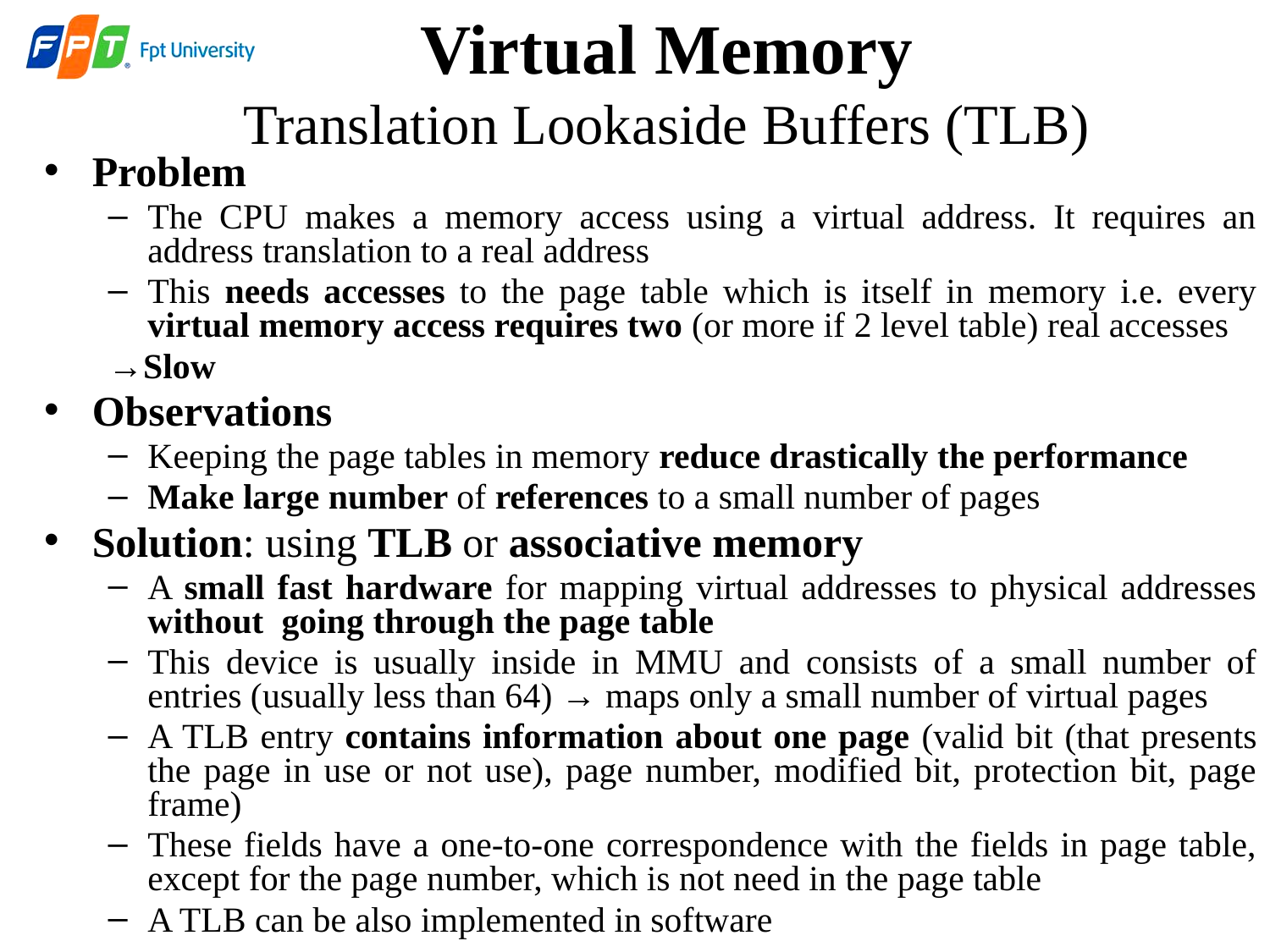

Virtual Memory
Translation Lookaside Buffers (TLB)
Problem
The CPU makes a memory access using a virtual address. It requires an address translation to a real address
This needs accesses to the page table which is itself in memory i.e. every virtual memory access requires two (or more if 2 level table) real accesses
→Slow
Observations
Keeping the page tables in memory reduce drastically the performance
Make large number of references to a small number of pages
Solution: using TLB or associative memory
A small fast hardware for mapping virtual addresses to physical addresses without  going through the page table
This device is usually inside in MMU and consists of a small number of entries (usually less than 64) → maps only a small number of virtual pages
A TLB entry contains information about one page (valid bit (that presents the page in use or not use), page number, modified bit, protection bit, page frame)
These fields have a one-to-one correspondence with the fields in page table, except for the page number, which is not need in the page table
A TLB can be also implemented in software